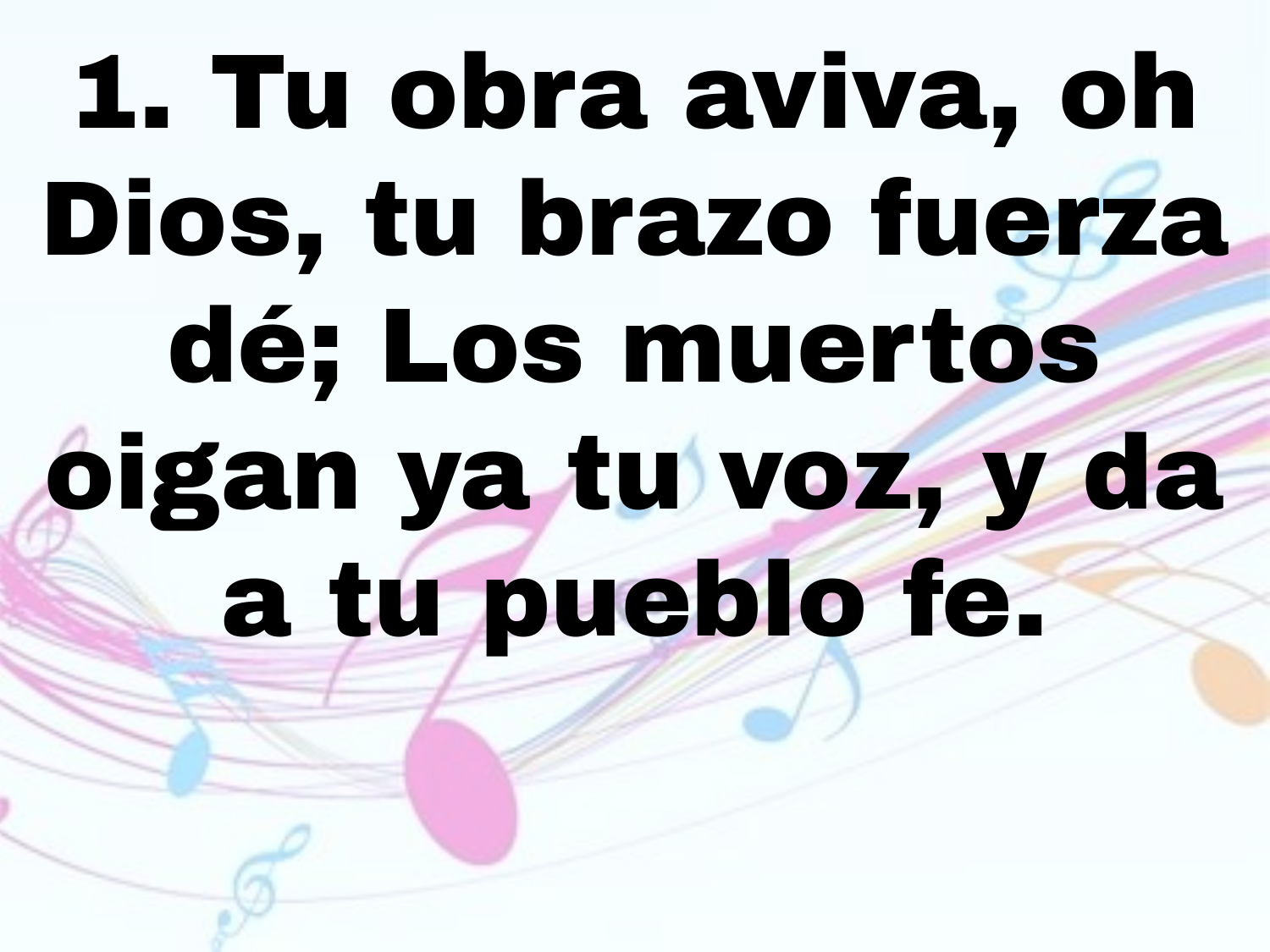

1. Tu obra aviva, oh Dios, tu brazo fuerza dé; Los muertos oigan ya tu voz, y da a tu pueblo fe.